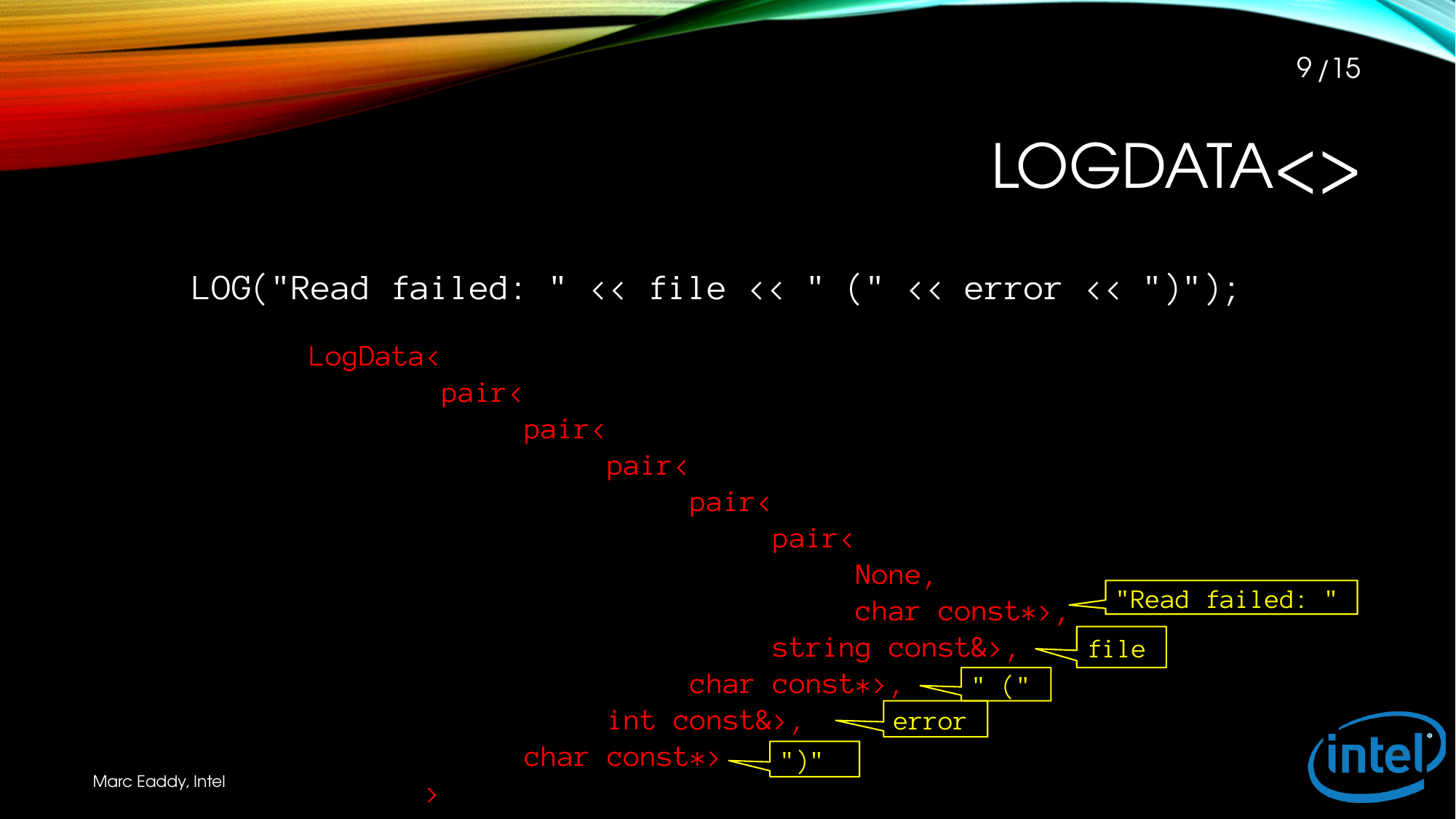

9
# LOGDATA<>
LOG("Read failed: " << file << " (" << error << ")");
LogData<
        pair<
             pair<
                  pair<
                       pair<
                            pair<
                                 None,
                                 char const*>,
                            string const&>,
                       char const*>,
                  int const&>,
             char const*>
       >
"Read failed: "
file
" ("
error
")"
Marc Eaddy, Intel